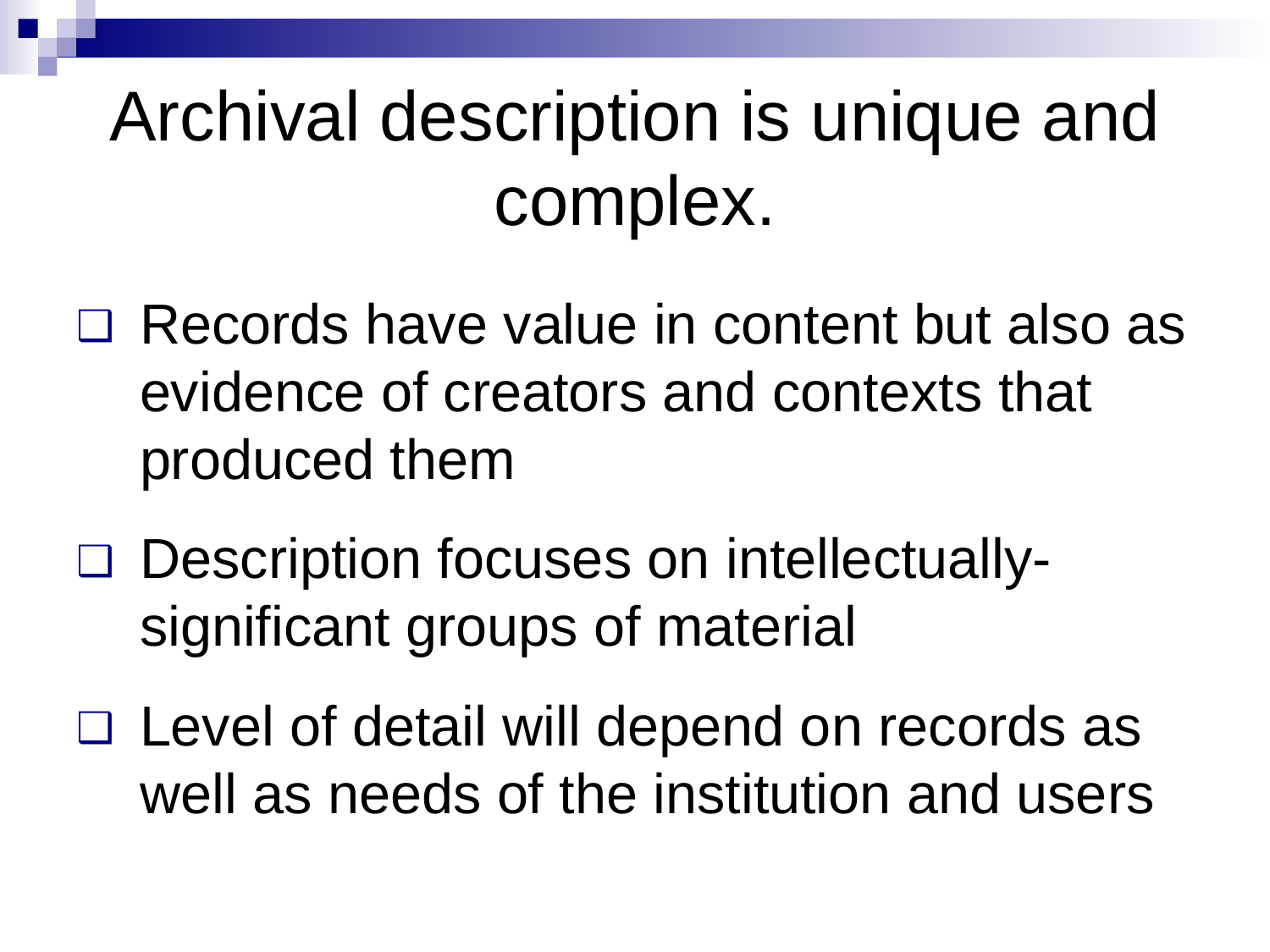

# Archival description is unique and complex.
Records have value in content but also as evidence of creators and contexts that produced them
Description focuses on intellectually-significant groups of material
Level of detail will depend on records as well as needs of the institution and users